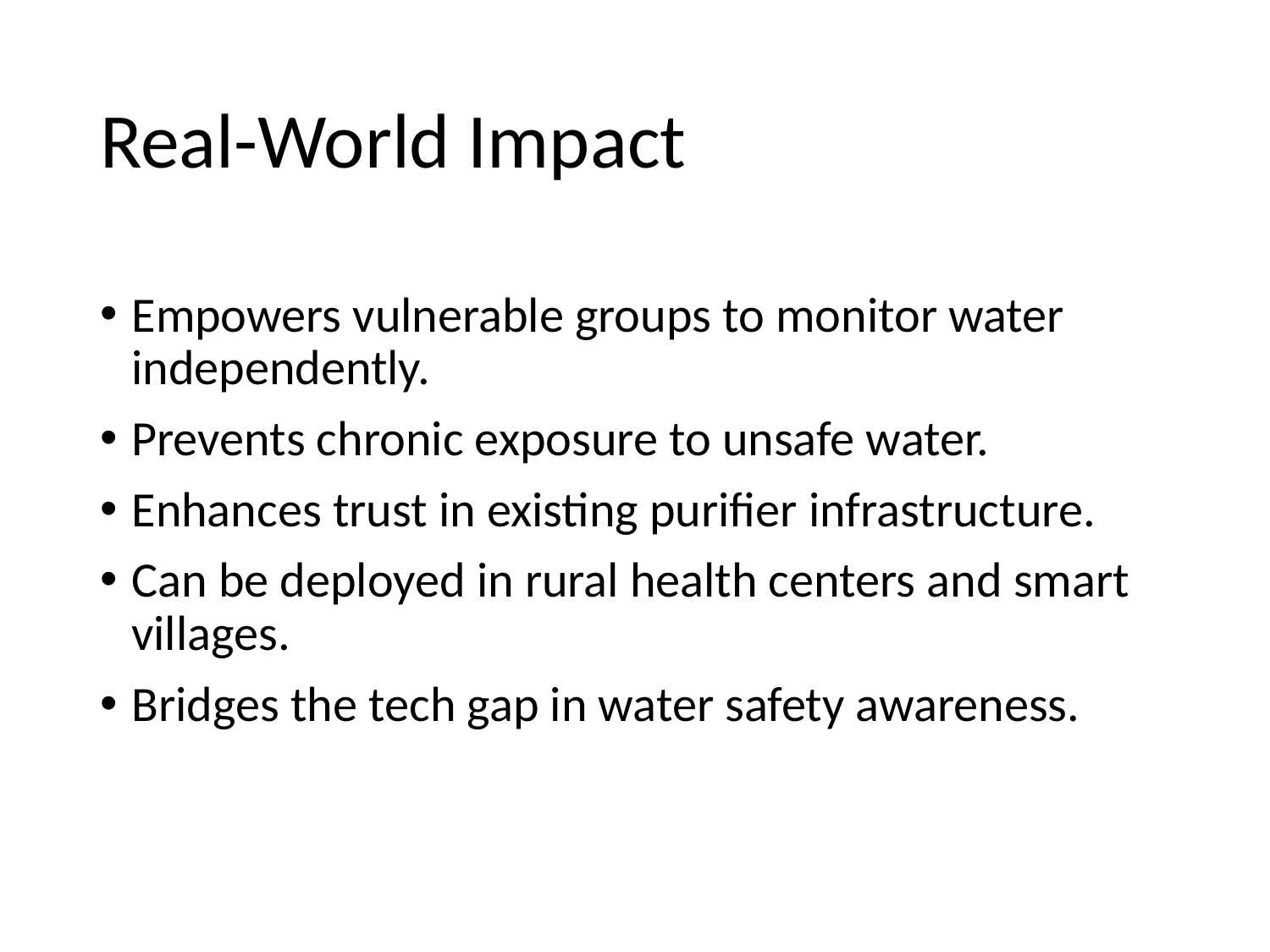

# Real-World Impact

Empowers vulnerable groups to monitor water independently.
Prevents chronic exposure to unsafe water.
Enhances trust in existing purifier infrastructure.
Can be deployed in rural health centers and smart villages.
Bridges the tech gap in water safety awareness.